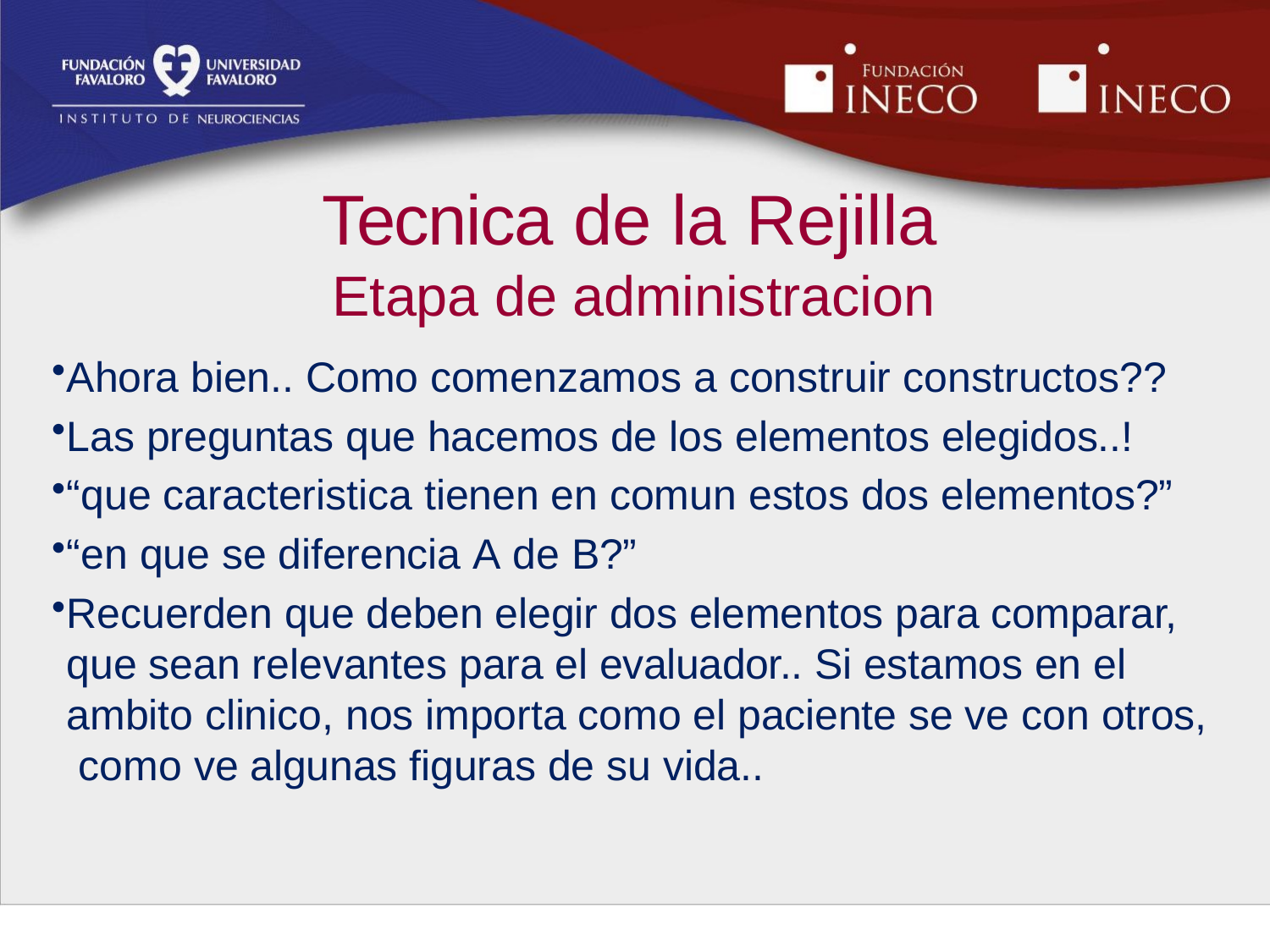

# Tecnica de la Rejilla
Etapa de administracion
Ahora bien.. Como comenzamos a construir constructos??
Las preguntas que hacemos de los elementos elegidos..!
“que caracteristica tienen en comun estos dos elementos?”
“en que se diferencia A de B?”
Recuerden que deben elegir dos elementos para comparar,  que sean relevantes para el evaluador.. Si estamos en el  ambito clinico, nos importa como el paciente se ve con otros,  como ve algunas figuras de su vida..